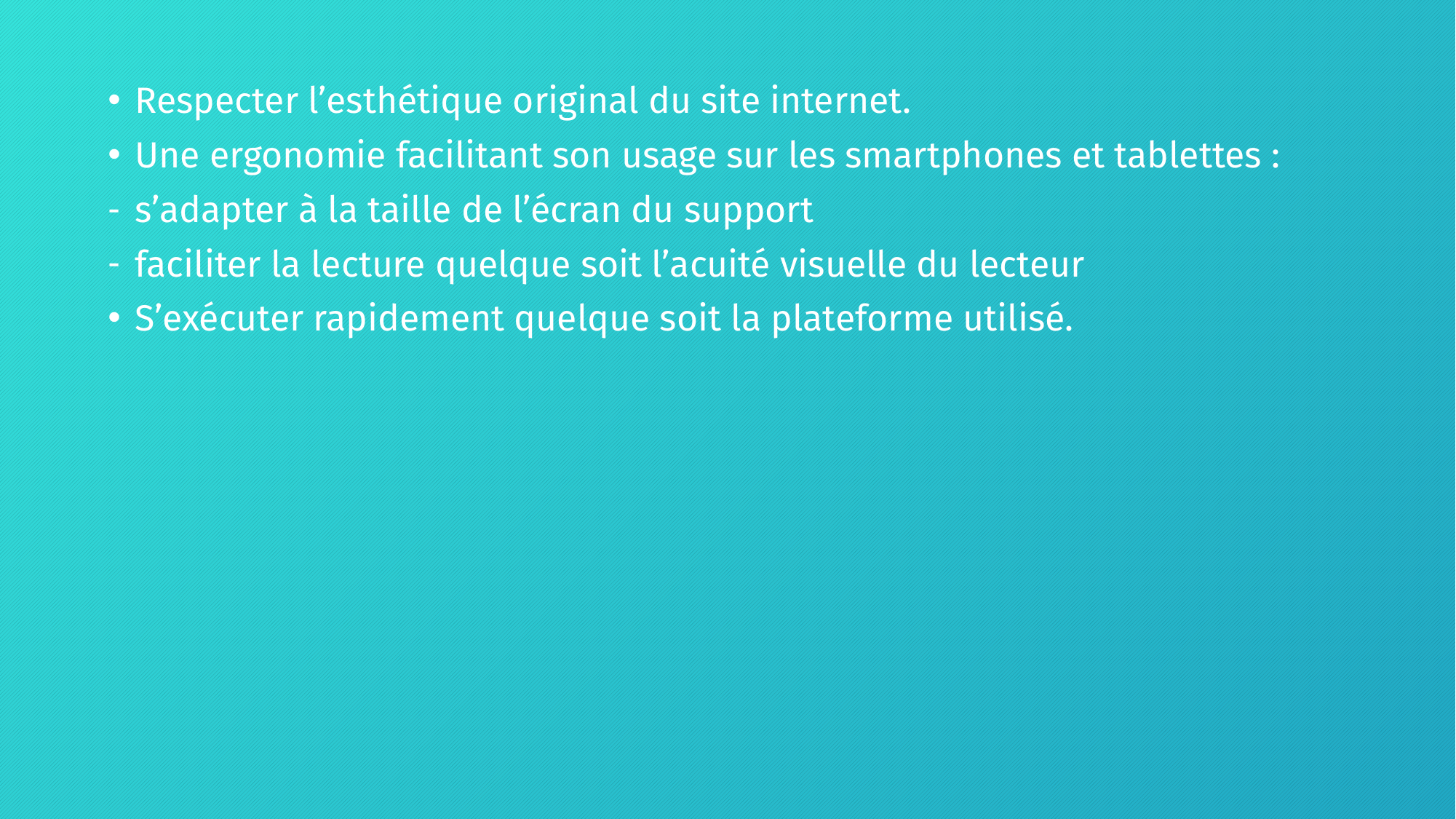

Respecter l’esthétique original du site internet.
Une ergonomie facilitant son usage sur les smartphones et tablettes :
s’adapter à la taille de l’écran du support
faciliter la lecture quelque soit l’acuité visuelle du lecteur
S’exécuter rapidement quelque soit la plateforme utilisé.